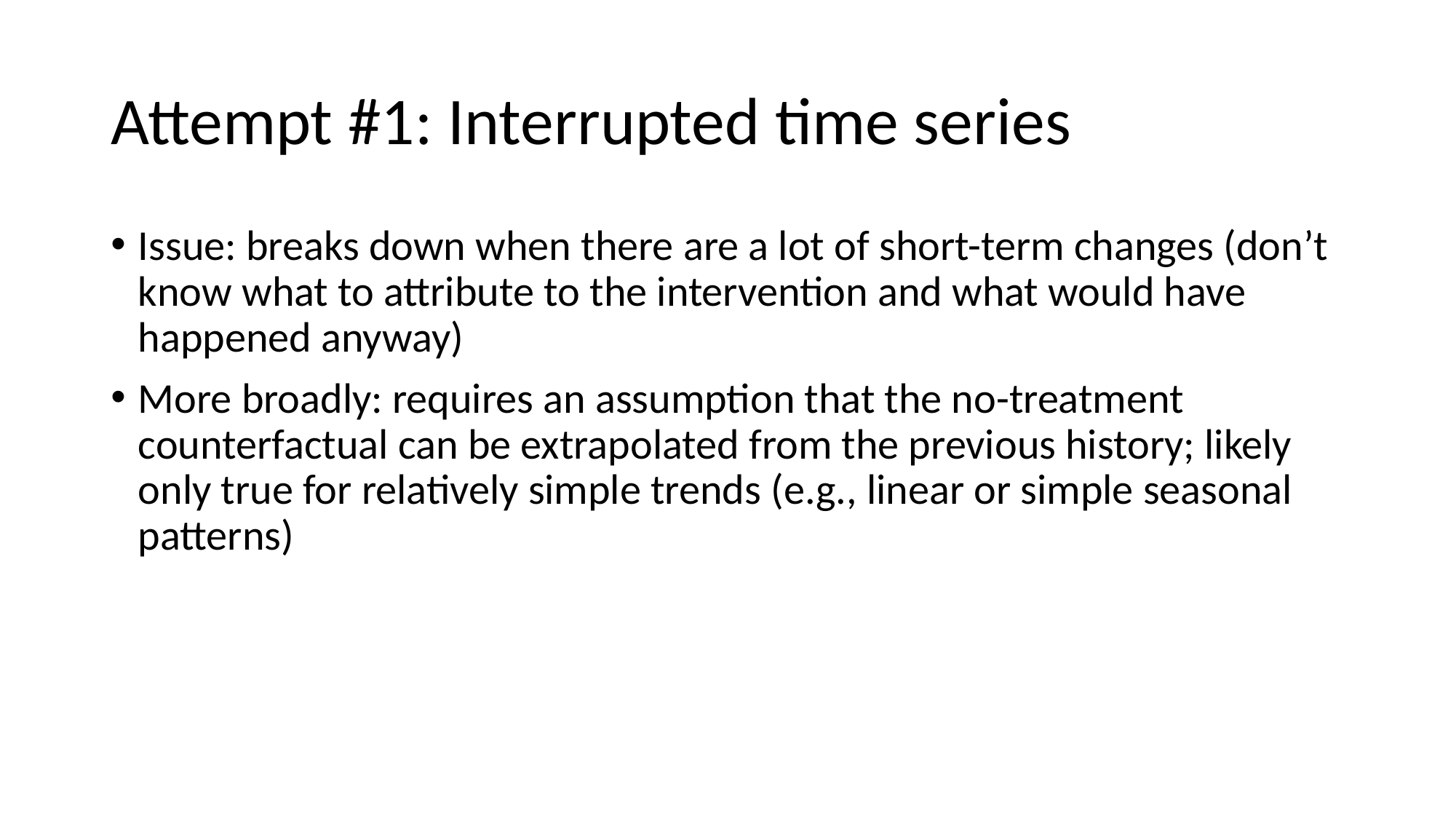

# Attempt #1: Interrupted time series
Issue: breaks down when there are a lot of short-term changes (don’t know what to attribute to the intervention and what would have happened anyway)
More broadly: requires an assumption that the no-treatment counterfactual can be extrapolated from the previous history; likely only true for relatively simple trends (e.g., linear or simple seasonal patterns)